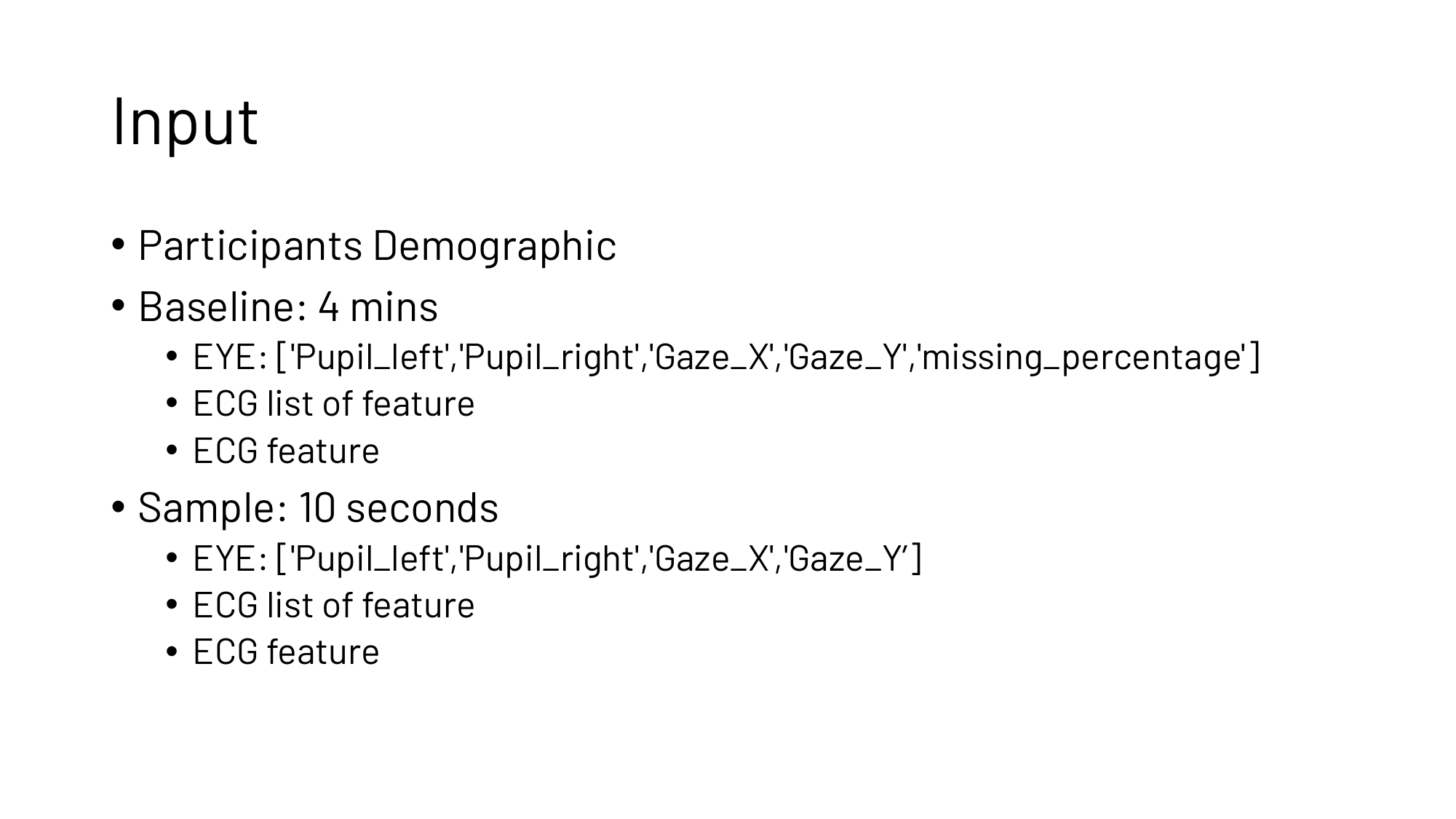

# Input
Participants Demographic
Baseline: 4 mins
EYE: ['Pupil_left','Pupil_right','Gaze_X','Gaze_Y','missing_percentage']
ECG list of feature
ECG feature
Sample: 10 seconds
EYE: ['Pupil_left','Pupil_right','Gaze_X','Gaze_Y’]
ECG list of feature
ECG feature